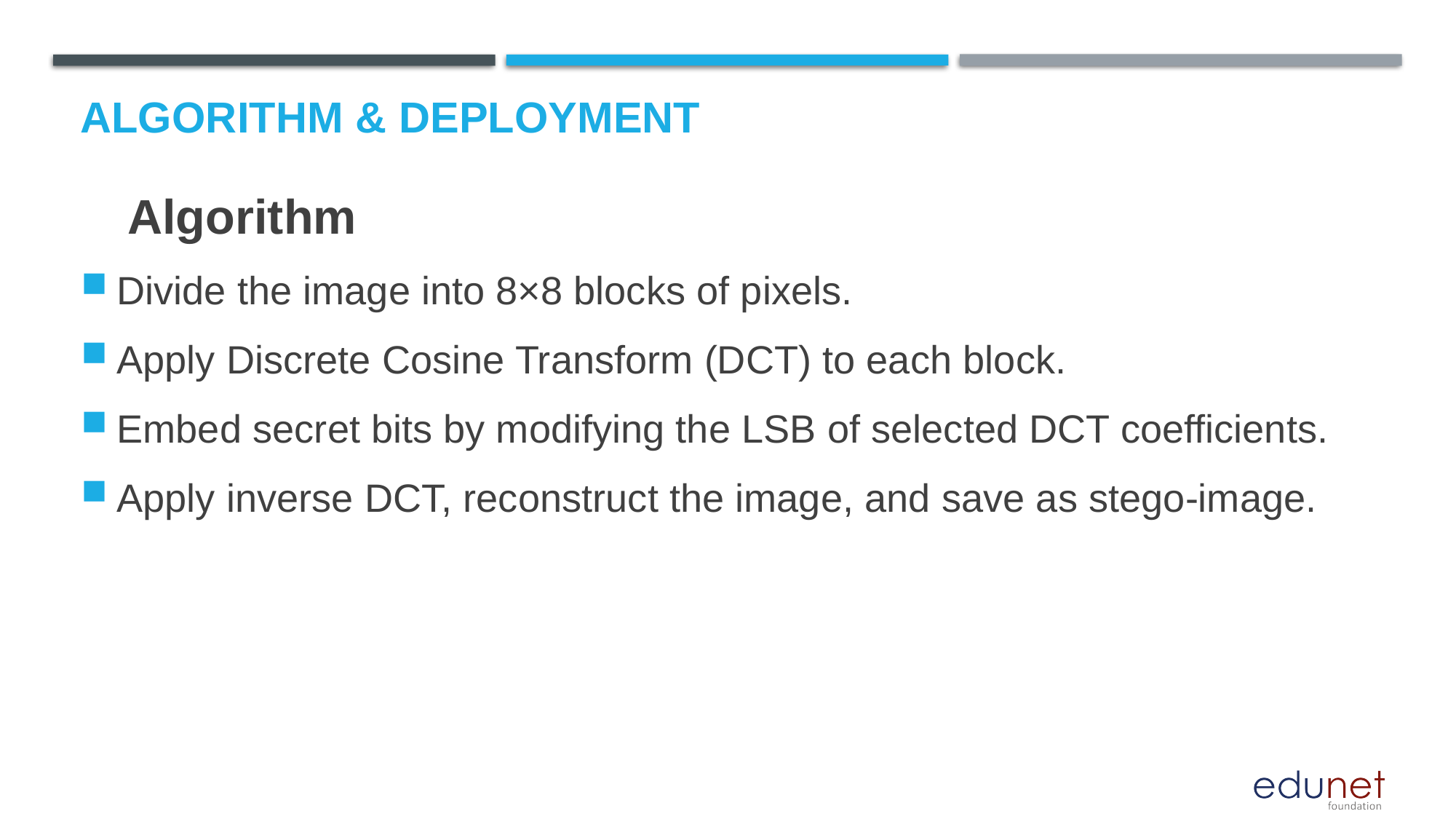

# Algorithm & Deployment
    Algorithm
Divide the image into 8×8 blocks of pixels.
Apply Discrete Cosine Transform (DCT) to each block.
Embed secret bits by modifying the LSB of selected DCT coefficients.
Apply inverse DCT, reconstruct the image, and save as stego-image.